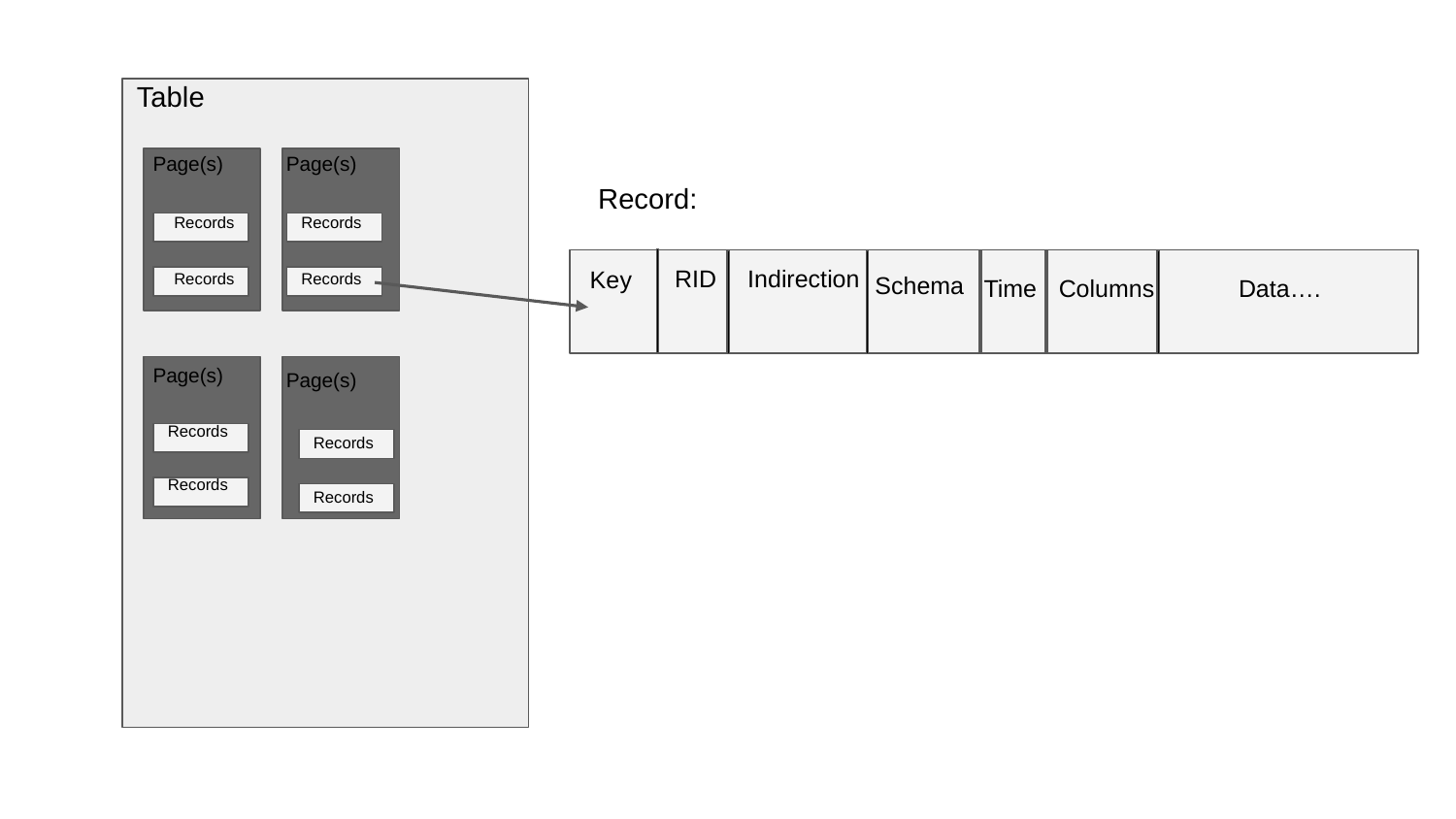

Table

Page(s)
Page(s)

Record:
Records
Records

RID
Indirection

Key

Records
Records
Schema
Time
Columns
Data….

Page(s)
Page(s)

Records
Records

Records
Records